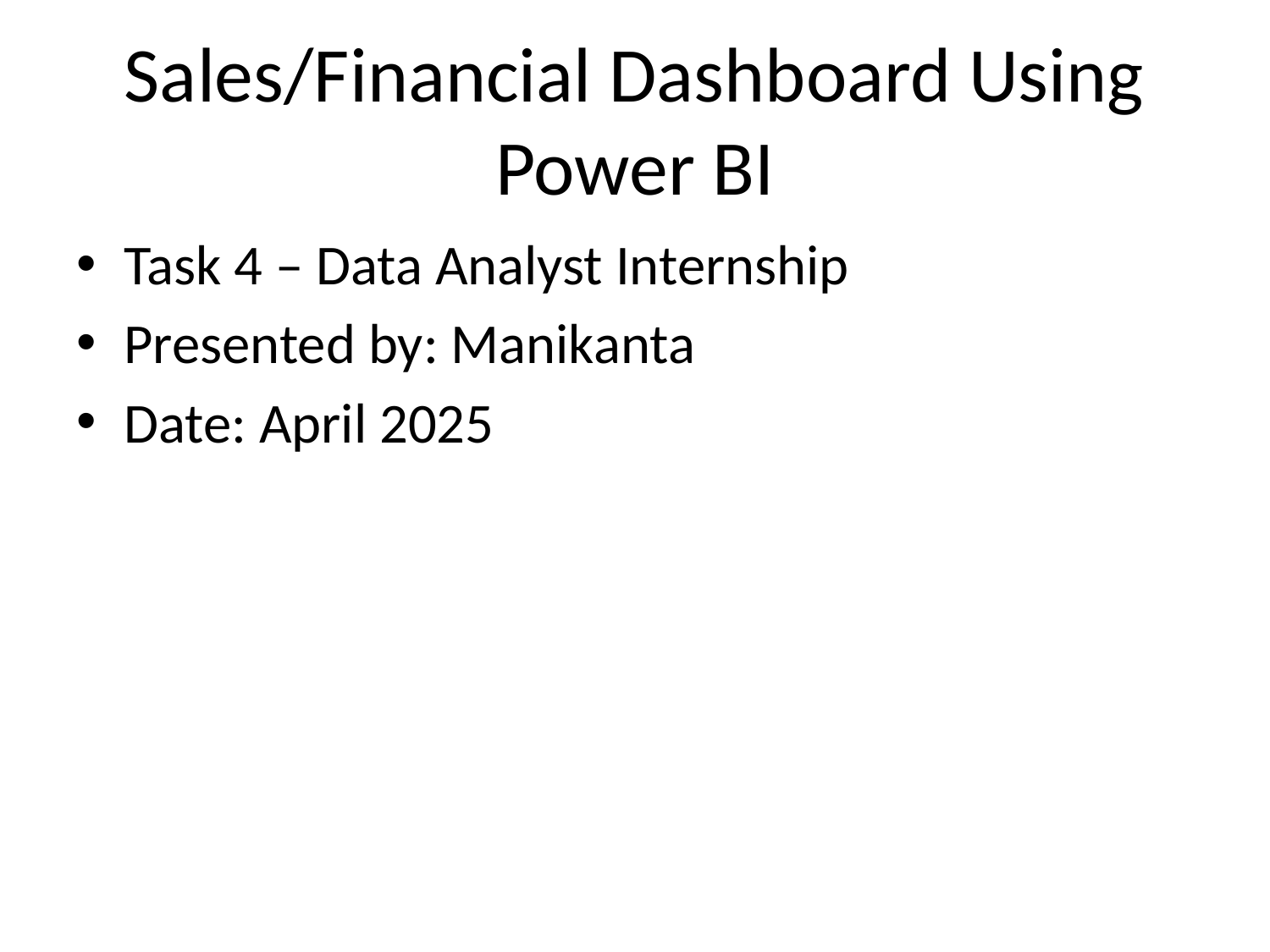

# Sales/Financial Dashboard Using Power BI
Task 4 – Data Analyst Internship
Presented by: Manikanta
Date: April 2025